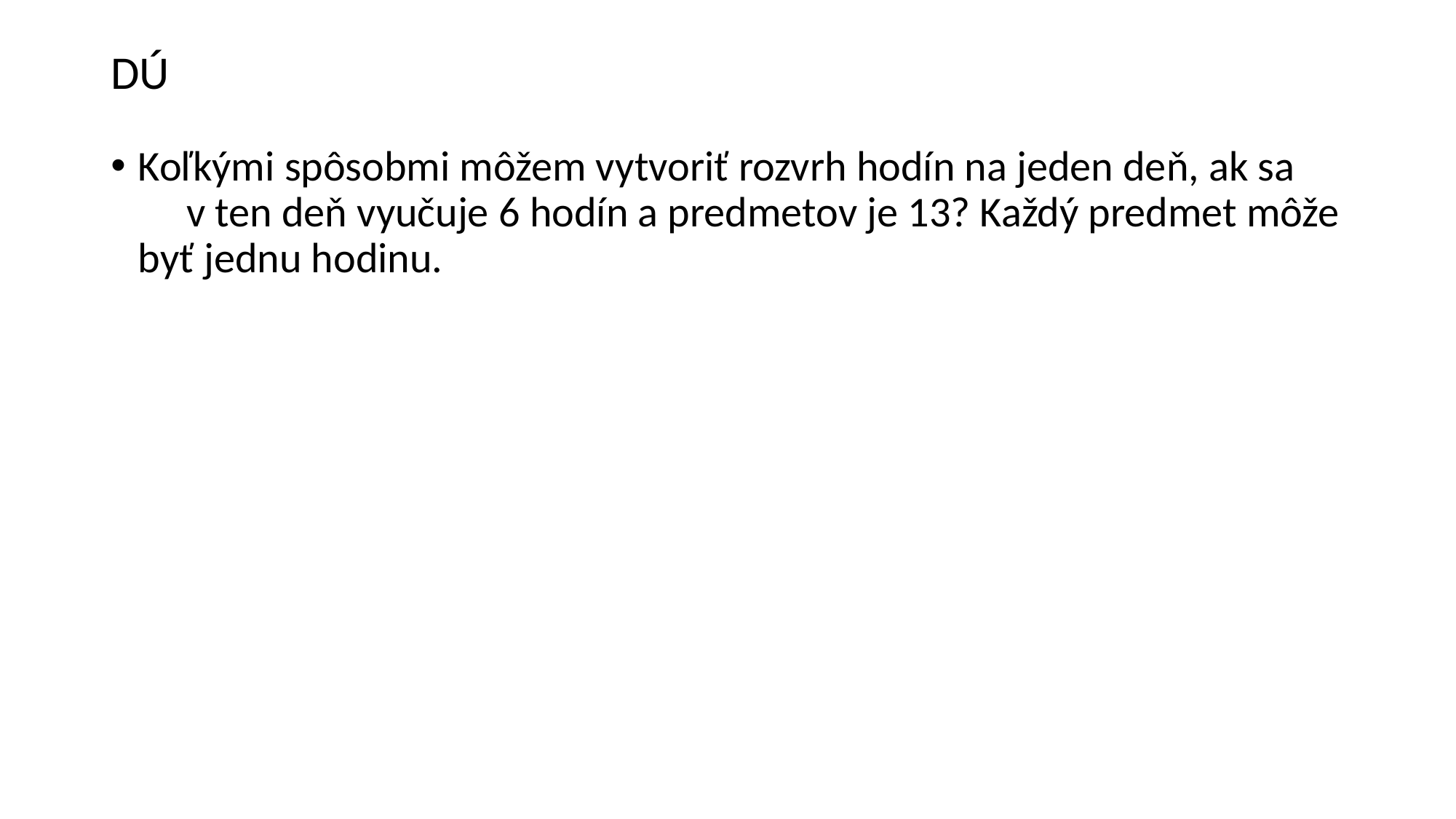

# DÚ
Koľkými spôsobmi môžem vytvoriť rozvrh hodín na jeden deň, ak sa           v ten deň vyučuje 6 hodín a predmetov je 13? Každý predmet môže byť jednu hodinu.

V6(13) = 1 235 520